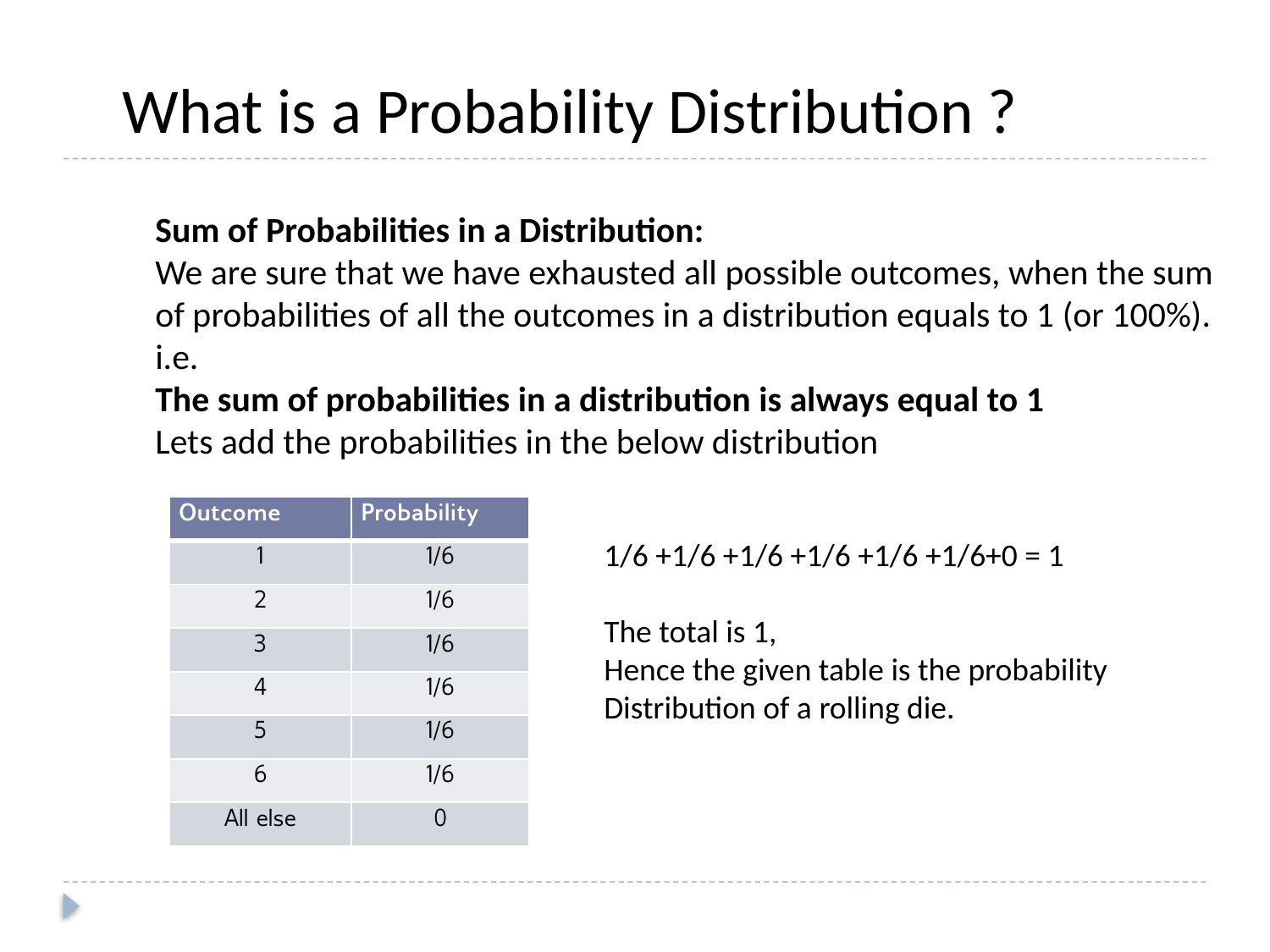

What is a Probability Distribution ?
Sum of Probabilities in a Distribution:
We are sure that we have exhausted all possible outcomes, when the sum
of probabilities of all the outcomes in a distribution equals to 1 (or 100%).
i.e.
The sum of probabilities in a distribution is always equal to 1
Lets add the probabilities in the below distribution
| Outcome | Probability |
| --- | --- |
| 1 | 1/6 |
| 2 | 1/6 |
| 3 | 1/6 |
| 4 | 1/6 |
| 5 | 1/6 |
| 6 | 1/6 |
| All else | 0 |
1/6 +1/6 +1/6 +1/6 +1/6 +1/6+0 = 1

The total is 1,
Hence the given table is the probability
Distribution of a rolling die.